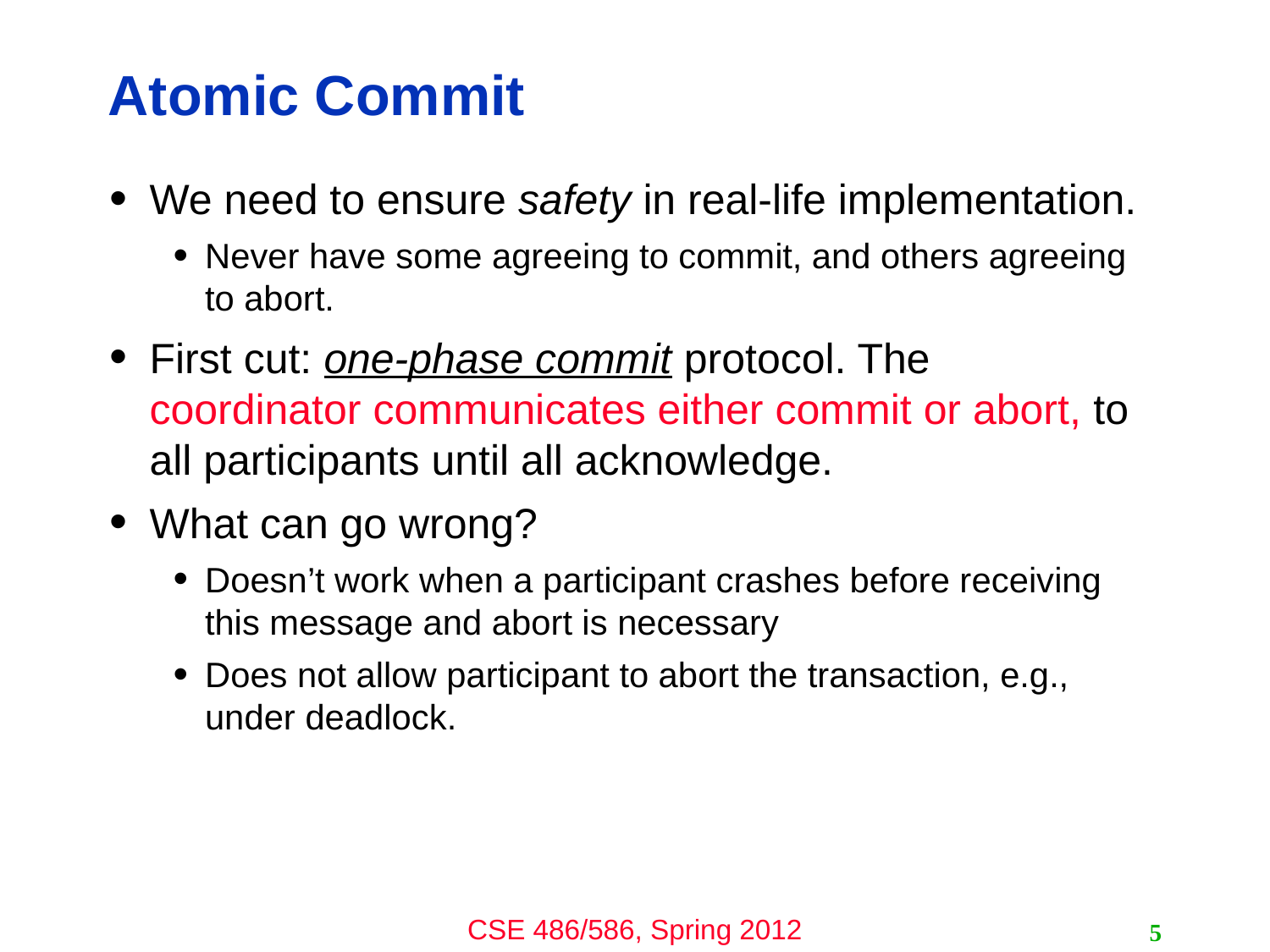

# Atomic Commit
We need to ensure safety in real-life implementation.
Never have some agreeing to commit, and others agreeing to abort.
First cut: one-phase commit protocol. The coordinator communicates either commit or abort, to all participants until all acknowledge.
What can go wrong?
Doesn’t work when a participant crashes before receiving this message and abort is necessary
Does not allow participant to abort the transaction, e.g., under deadlock.
5